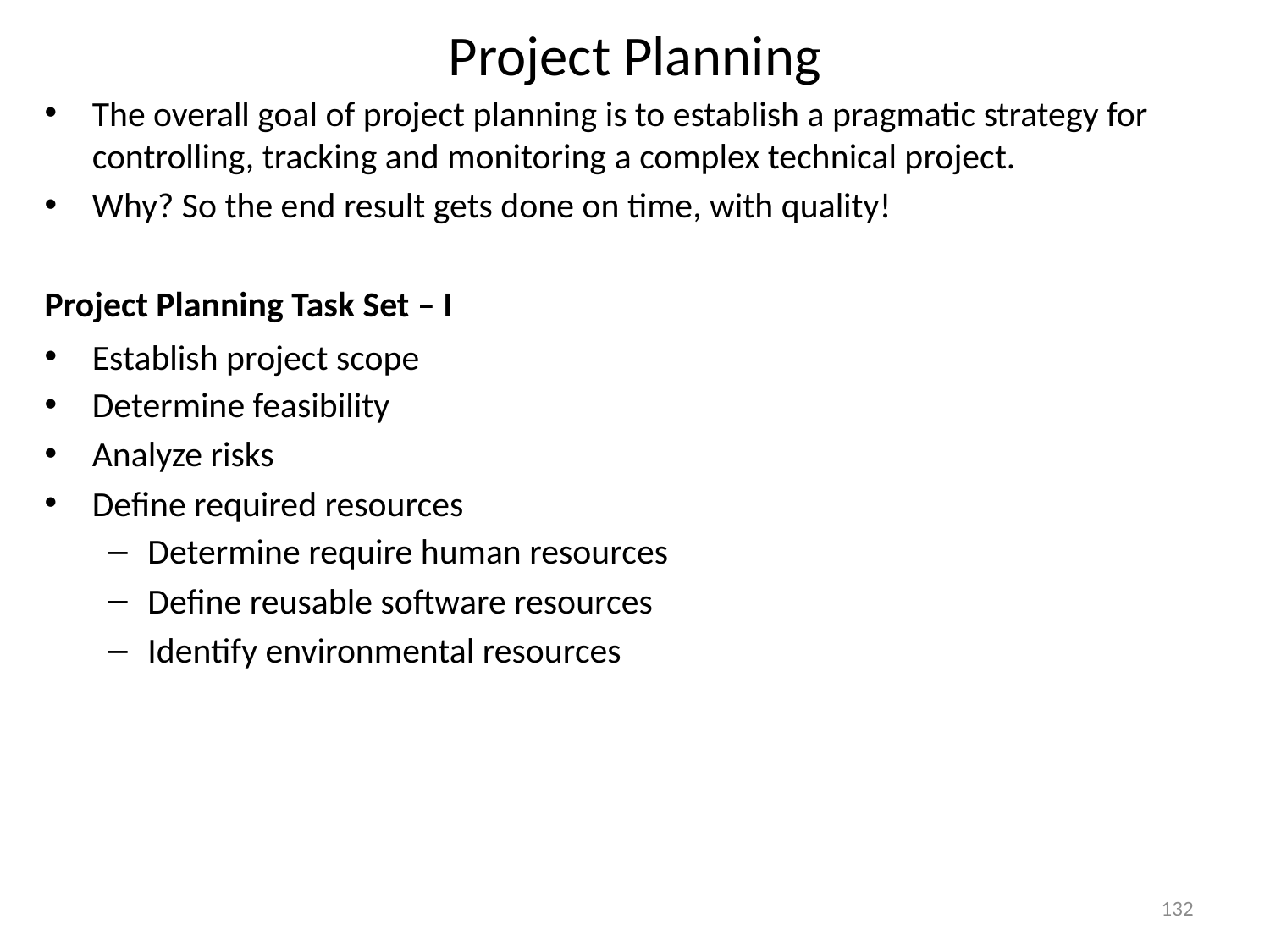

# Project Planning
The overall goal of project planning is to establish a pragmatic strategy for controlling, tracking and monitoring a complex technical project.
Why? So the end result gets done on time, with quality!

Project Planning Task Set – I
Establish project scope
Determine feasibility
Analyze risks
Define required resources
Determine require human resources
Define reusable software resources
Identify environmental resources

132